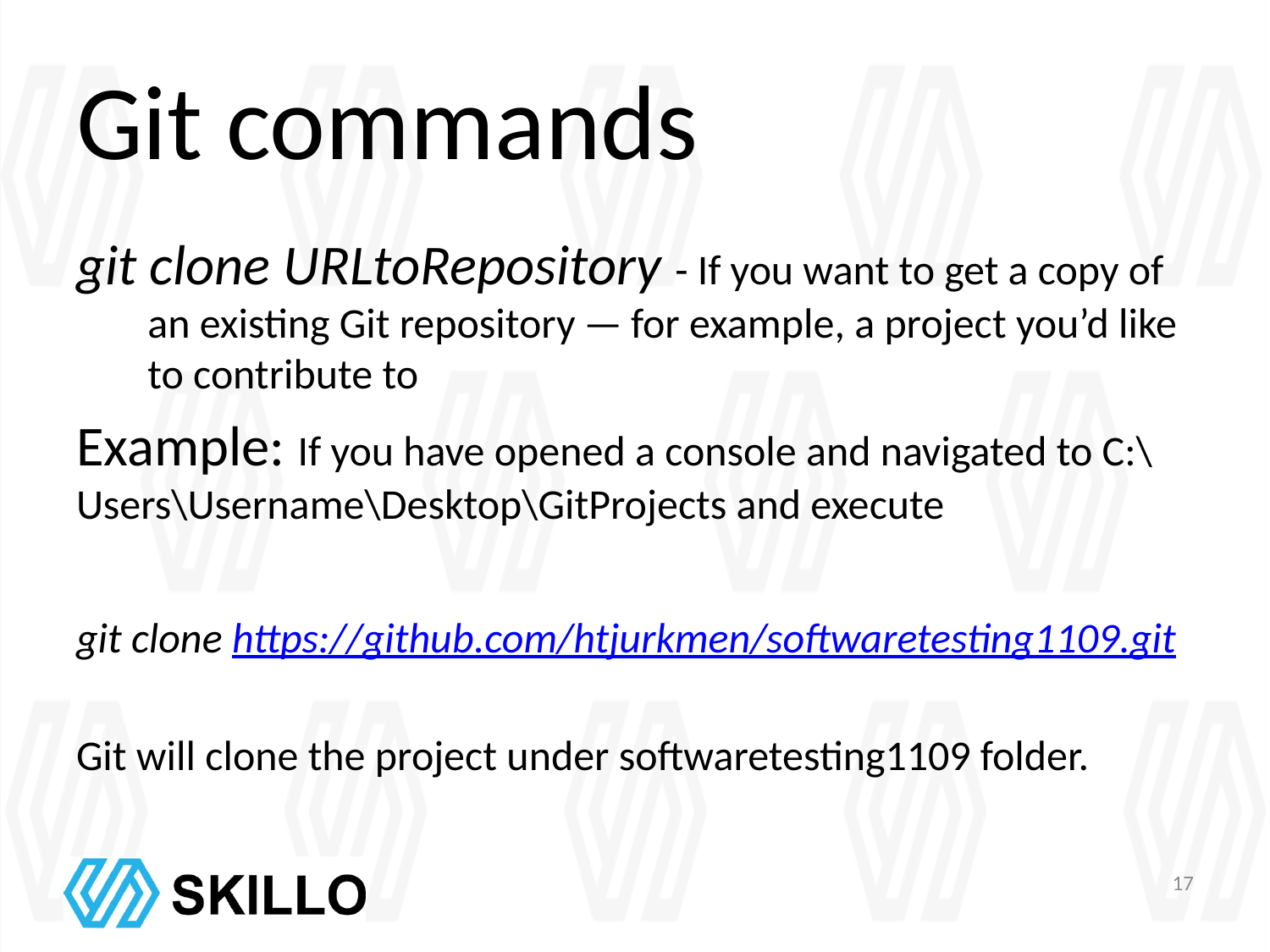

# Git commands
git clone URLtoRepository - If you want to get a copy of an existing Git repository — for example, a project you’d like to contribute to
Example: If you have opened a console and navigated to C:\Users\Username\Desktop\GitProjects and execute

git clone https://github.com/htjurkmen/softwaretesting1109.git

Git will clone the project under softwaretesting1109 folder.
17